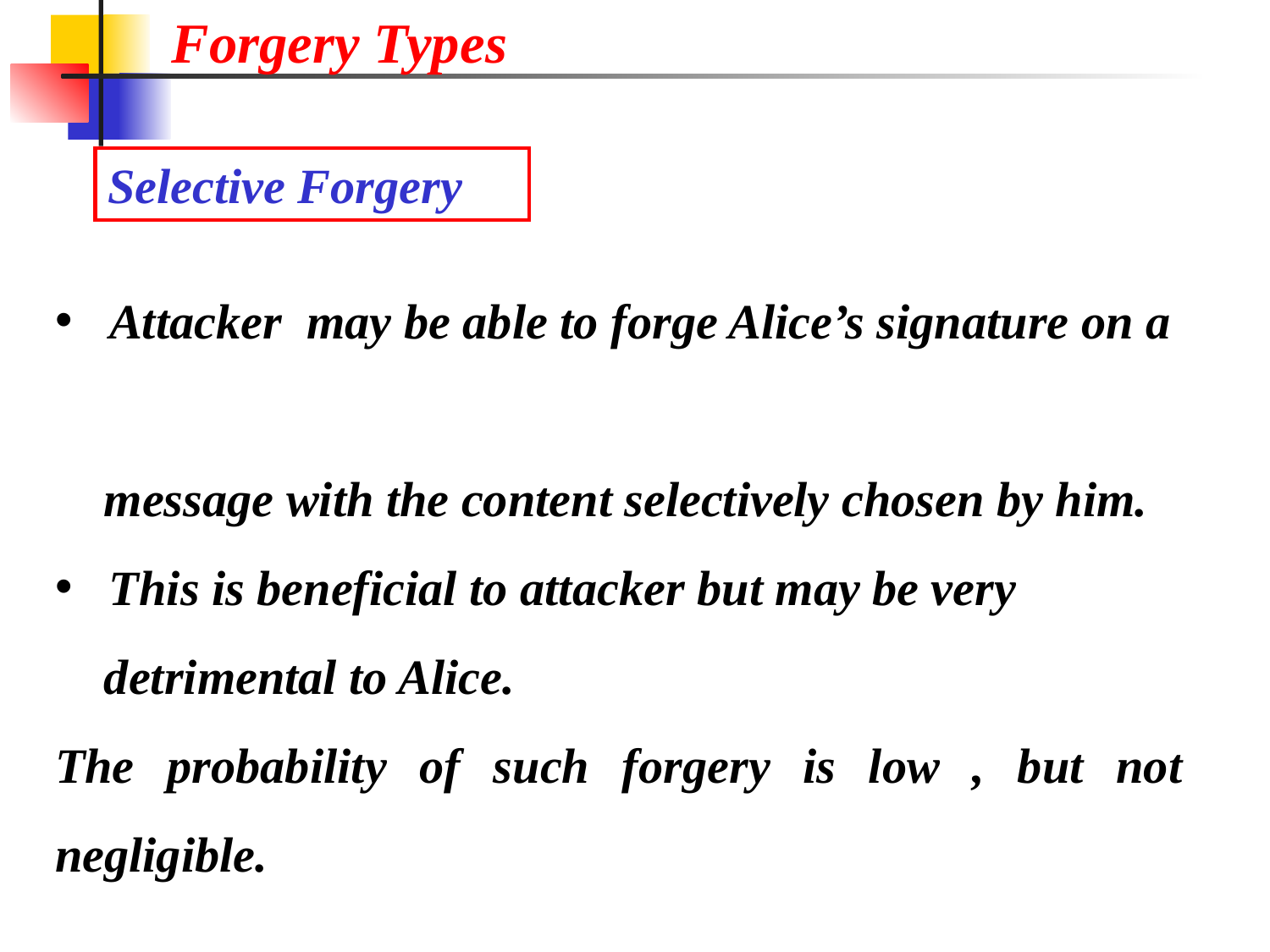

Forgery Types

Selective Forgery
   Attacker  may be able to forge Alice’s signature on a
    message with the content selectively chosen by him.
   This is beneficial to attacker but may be very
    detrimental to Alice.
The probability of such forgery is low , but not negligible.